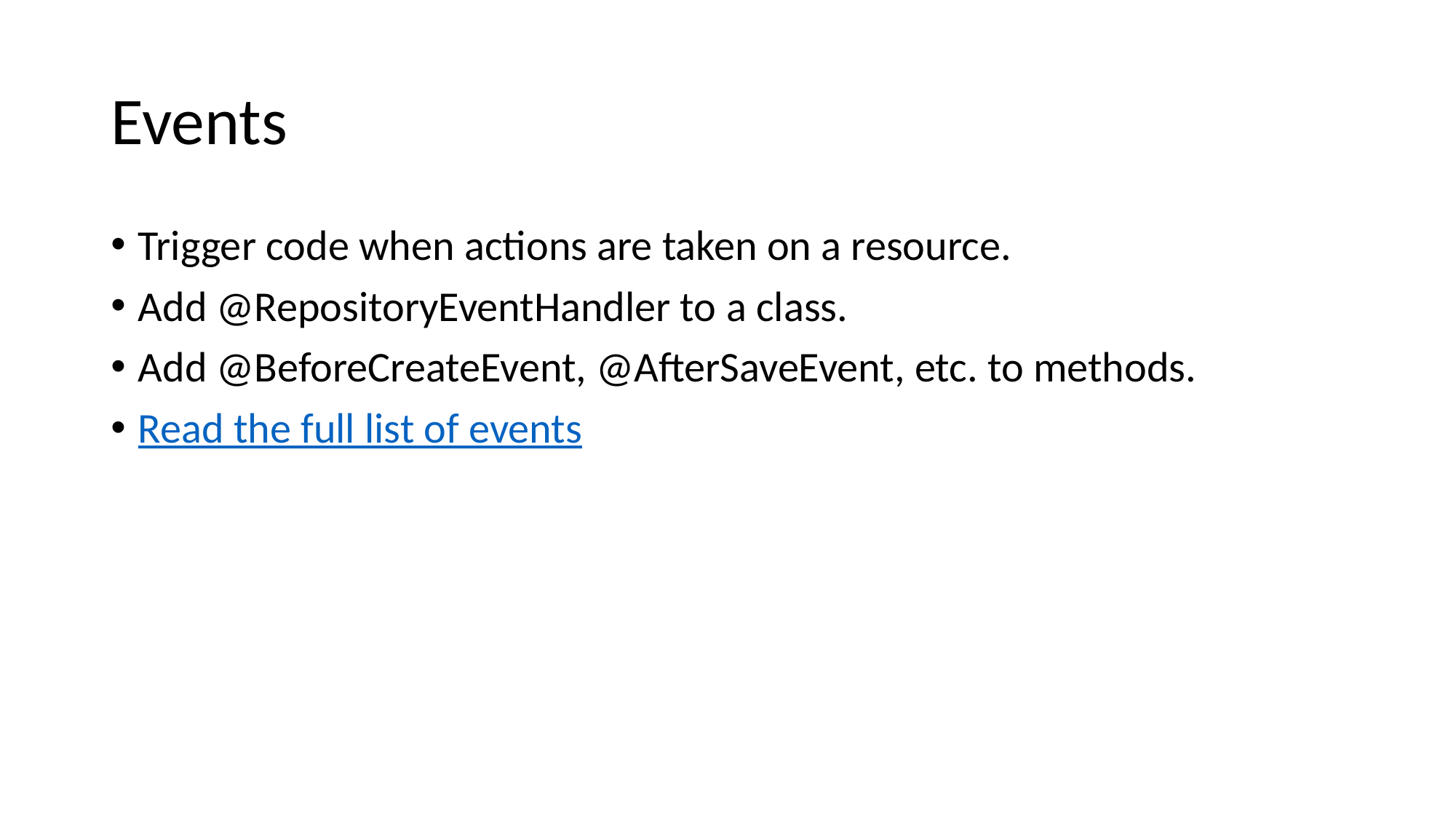

# Events
Trigger code when actions are taken on a resource.
Add @RepositoryEventHandler to a class.
Add @BeforeCreateEvent, @AfterSaveEvent, etc. to methods.
Read the full list of events